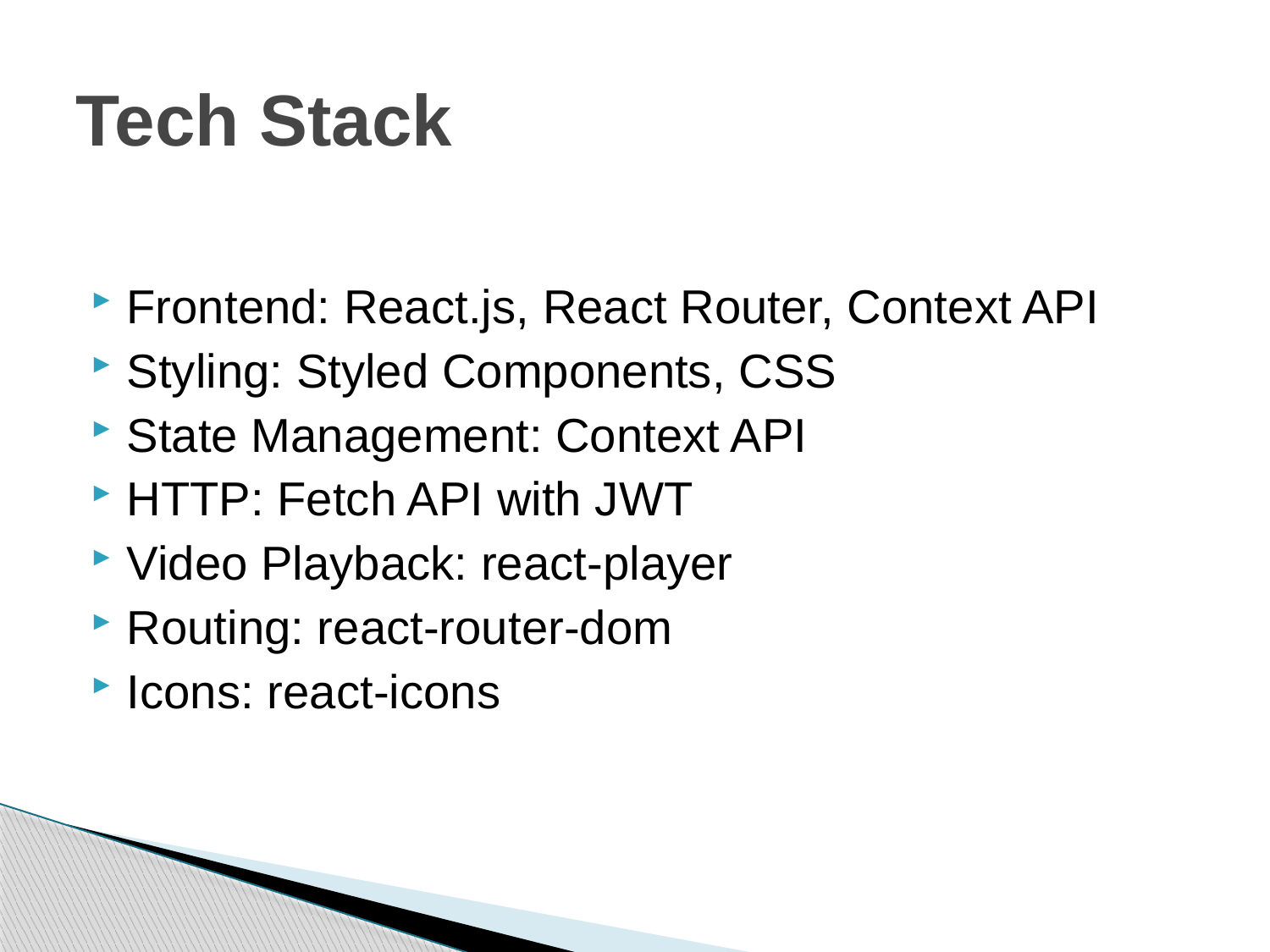

# Tech Stack

Frontend: React.js, React Router, Context API
Styling: Styled Components, CSS
State Management: Context API
HTTP: Fetch API with JWT
Video Playback: react-player
Routing: react-router-dom
Icons: react-icons